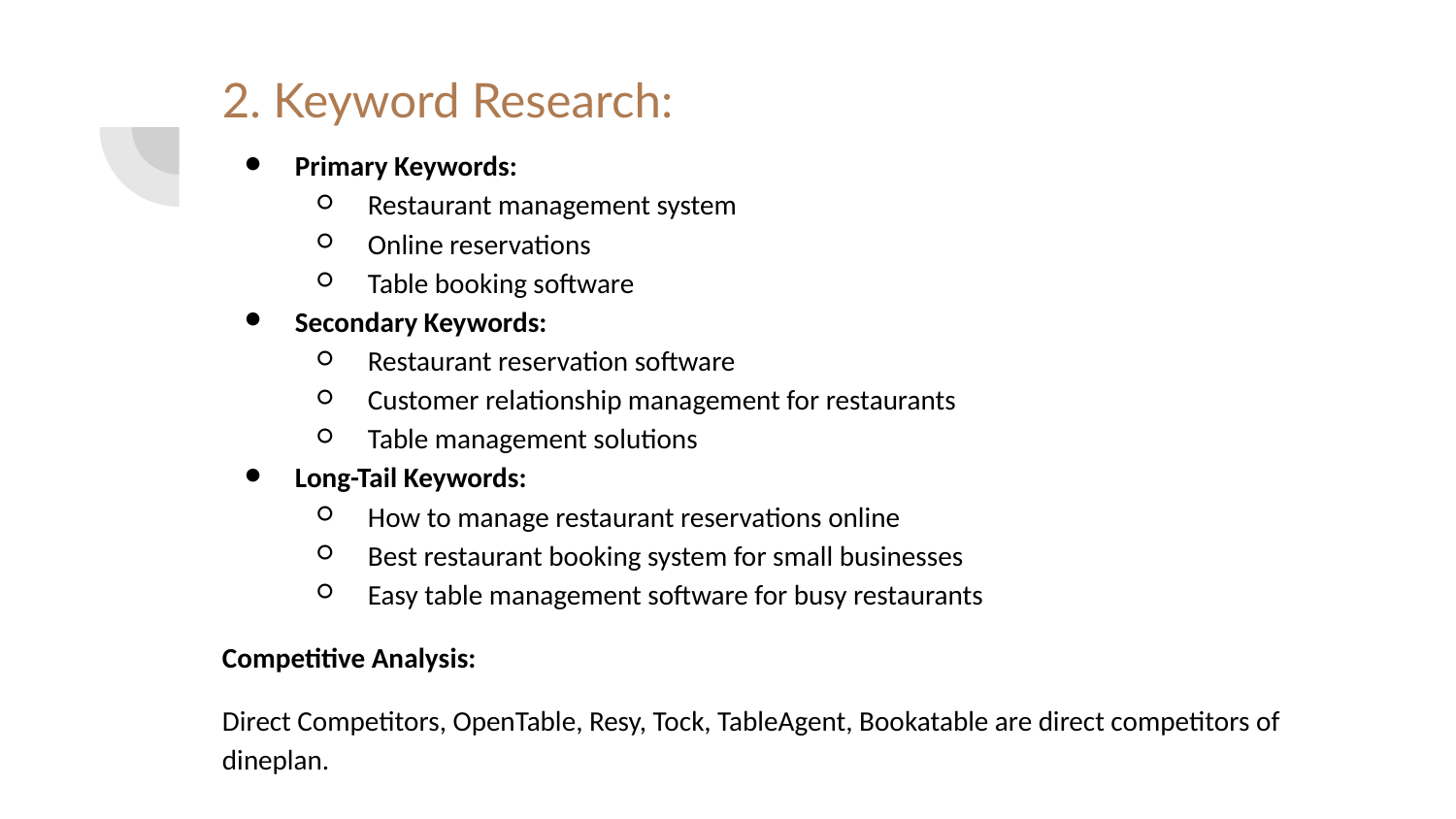

# 2. Keyword Research:
Primary Keywords:
Restaurant management system
Online reservations
Table booking software
Secondary Keywords:
Restaurant reservation software
Customer relationship management for restaurants
Table management solutions
Long-Tail Keywords:
How to manage restaurant reservations online
Best restaurant booking system for small businesses
Easy table management software for busy restaurants
Competitive Analysis:
Direct Competitors, OpenTable, Resy, Tock, TableAgent, Bookatable are direct competitors of dineplan.